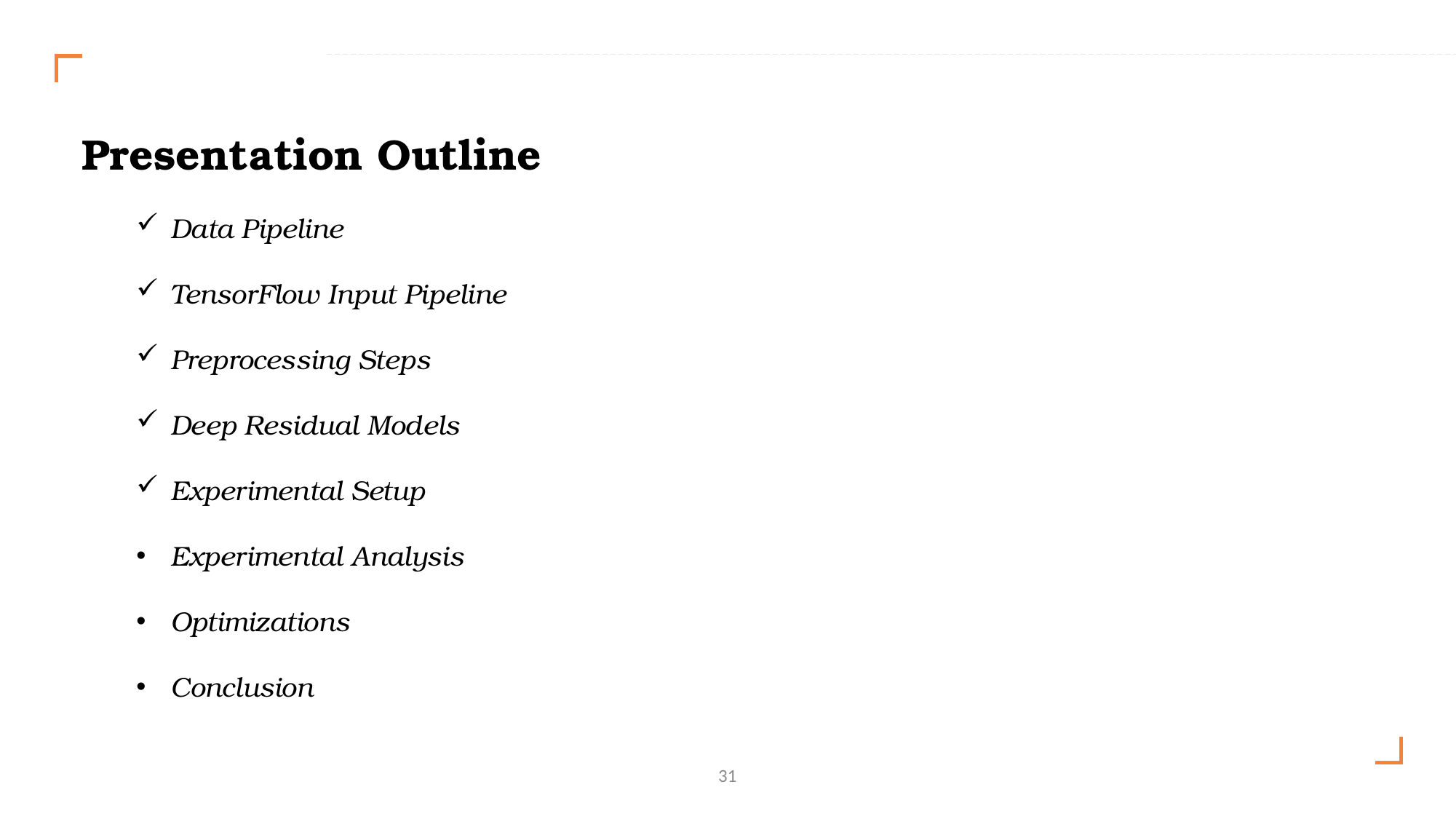

Presentation Outline
Data Pipeline
TensorFlow Input Pipeline
Preprocessing Steps
Deep Residual Models
Experimental Setup
Experimental Analysis
Optimizations
Conclusion
31